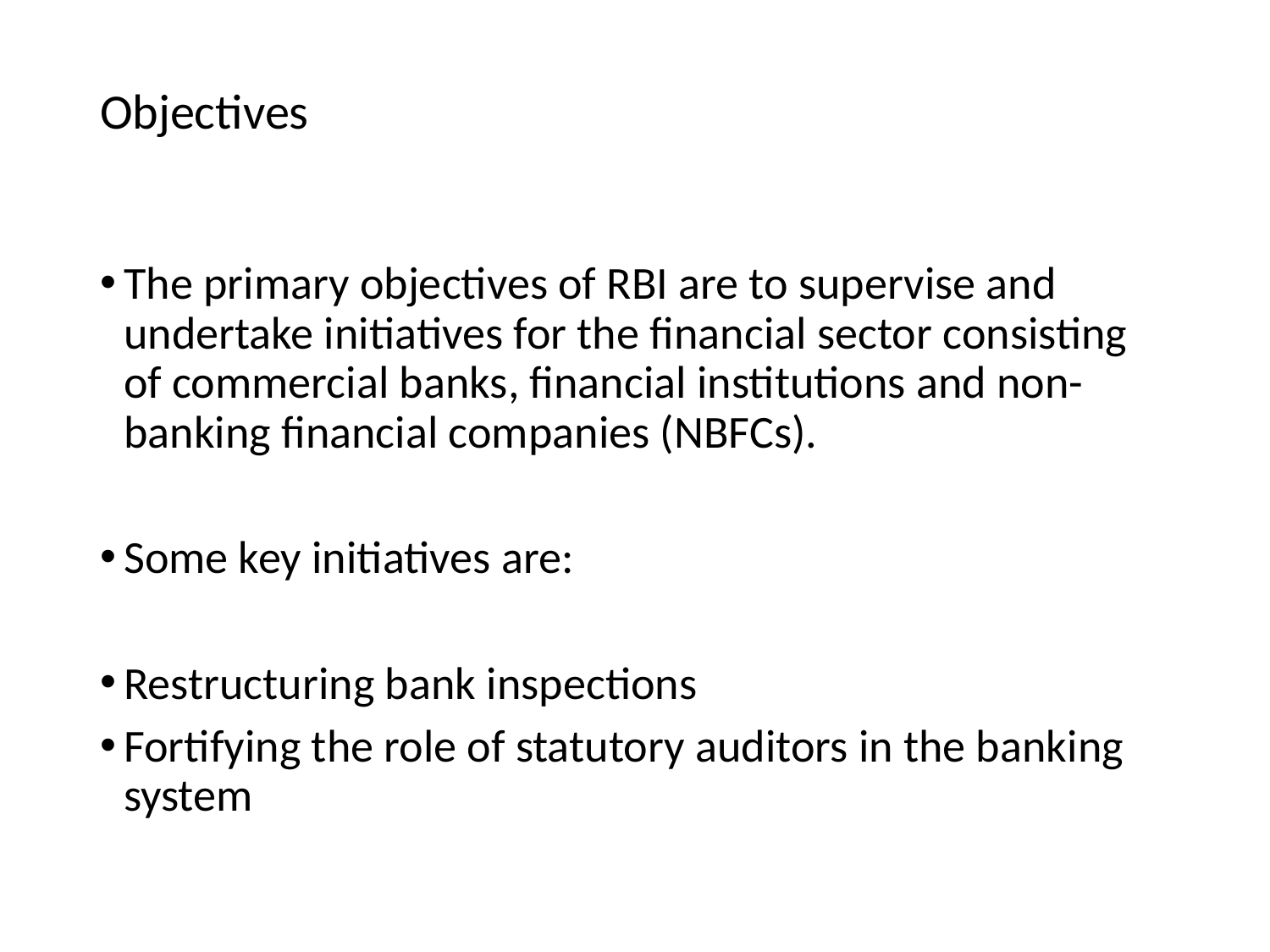

# Objectives
The primary objectives of RBI are to supervise and undertake initiatives for the financial sector consisting of commercial banks, financial institutions and non-banking financial companies (NBFCs).

Some key initiatives are:

Restructuring bank inspections
Fortifying the role of statutory auditors in the banking system